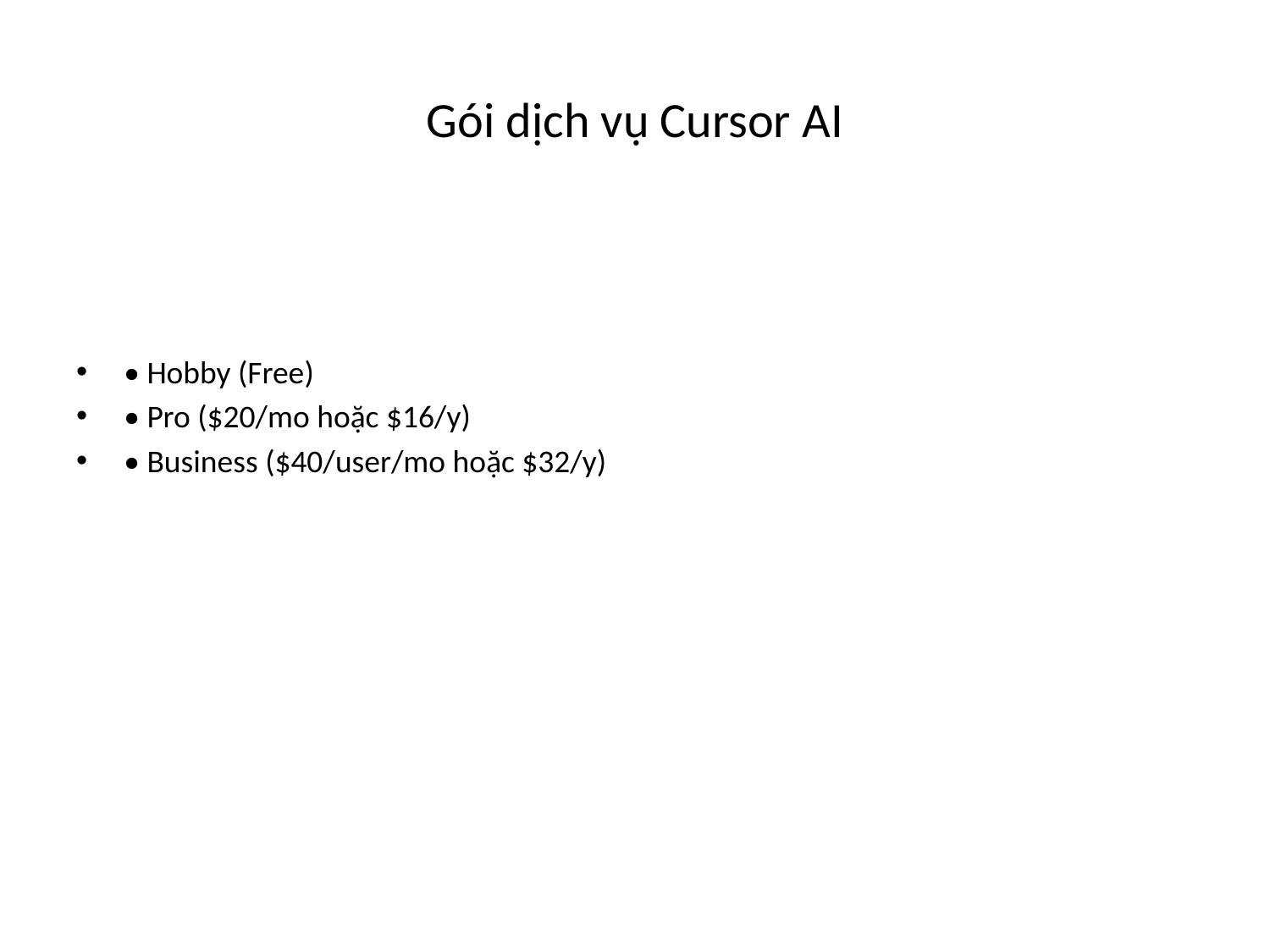

# Gói dịch vụ Cursor AI

• Hobby (Free)
• Pro ($20/mo hoặc $16/y)
• Business ($40/user/mo hoặc $32/y)